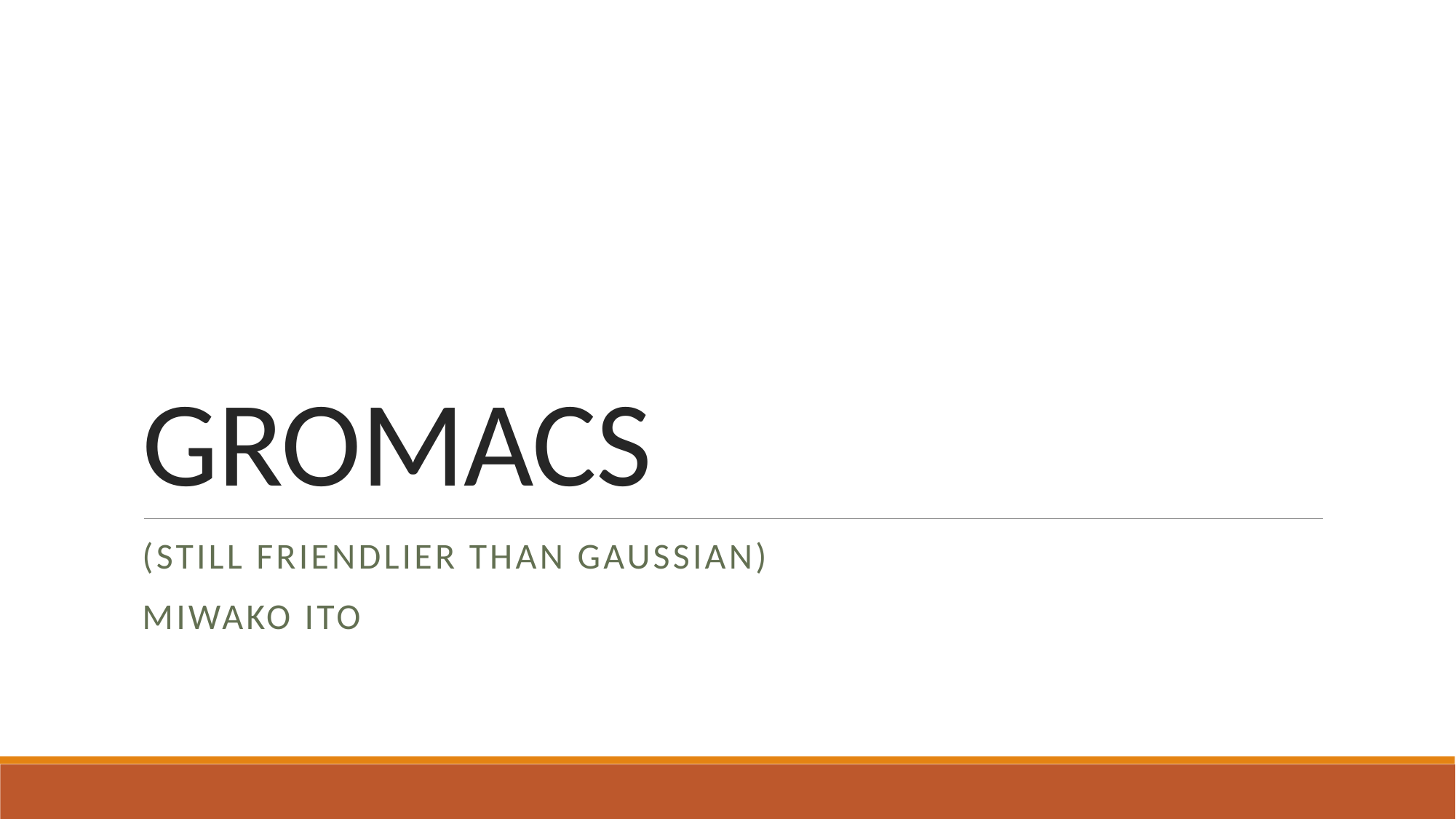

# GROMACS
(Still friendlier than Gaussian)
MiwakO Ito